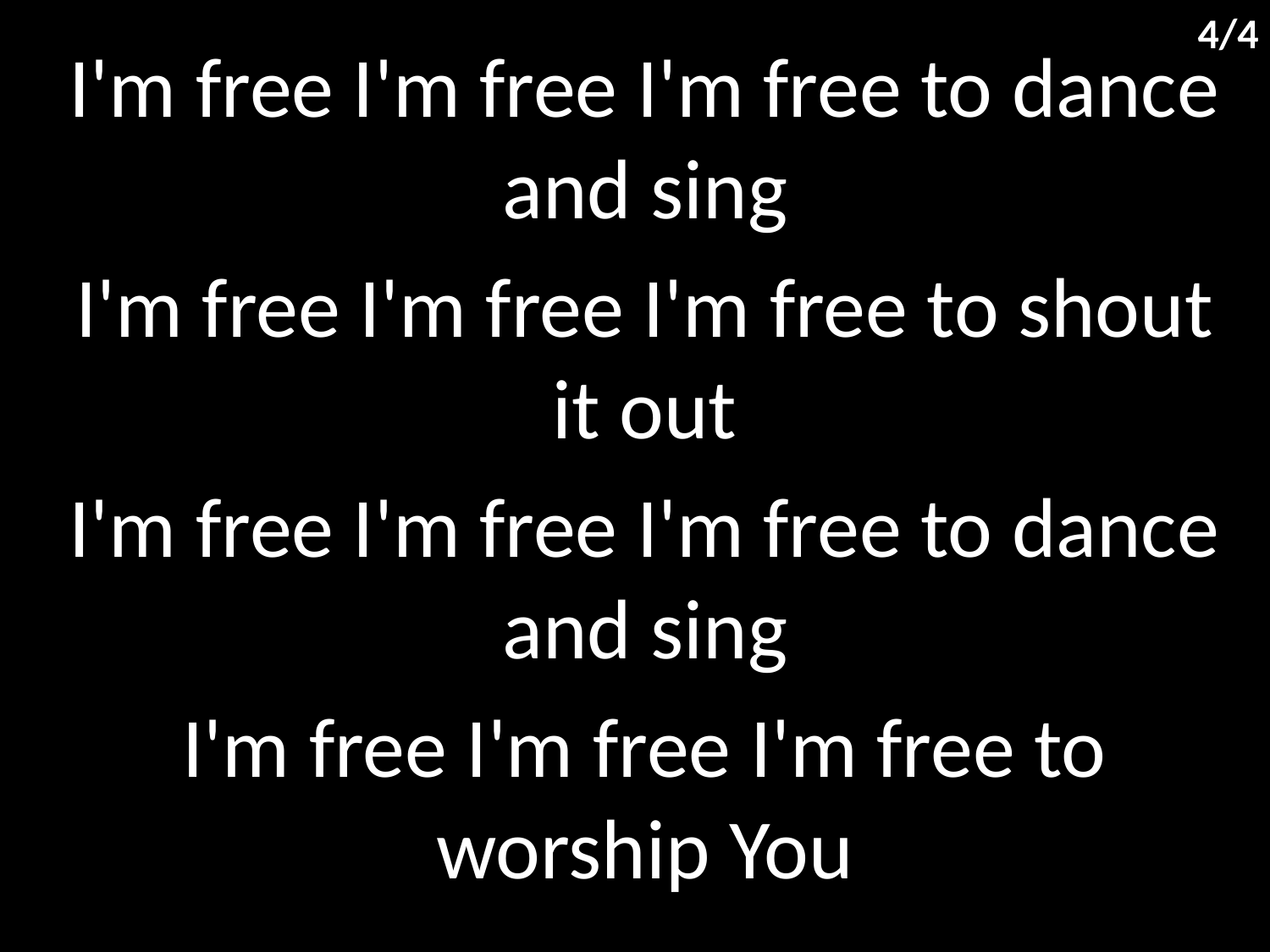

4/4
I'm free I'm free I'm free to dance and sing
I'm free I'm free I'm free to shout it out
I'm free I'm free I'm free to dance and sing
I'm free I'm free I'm free to worship You